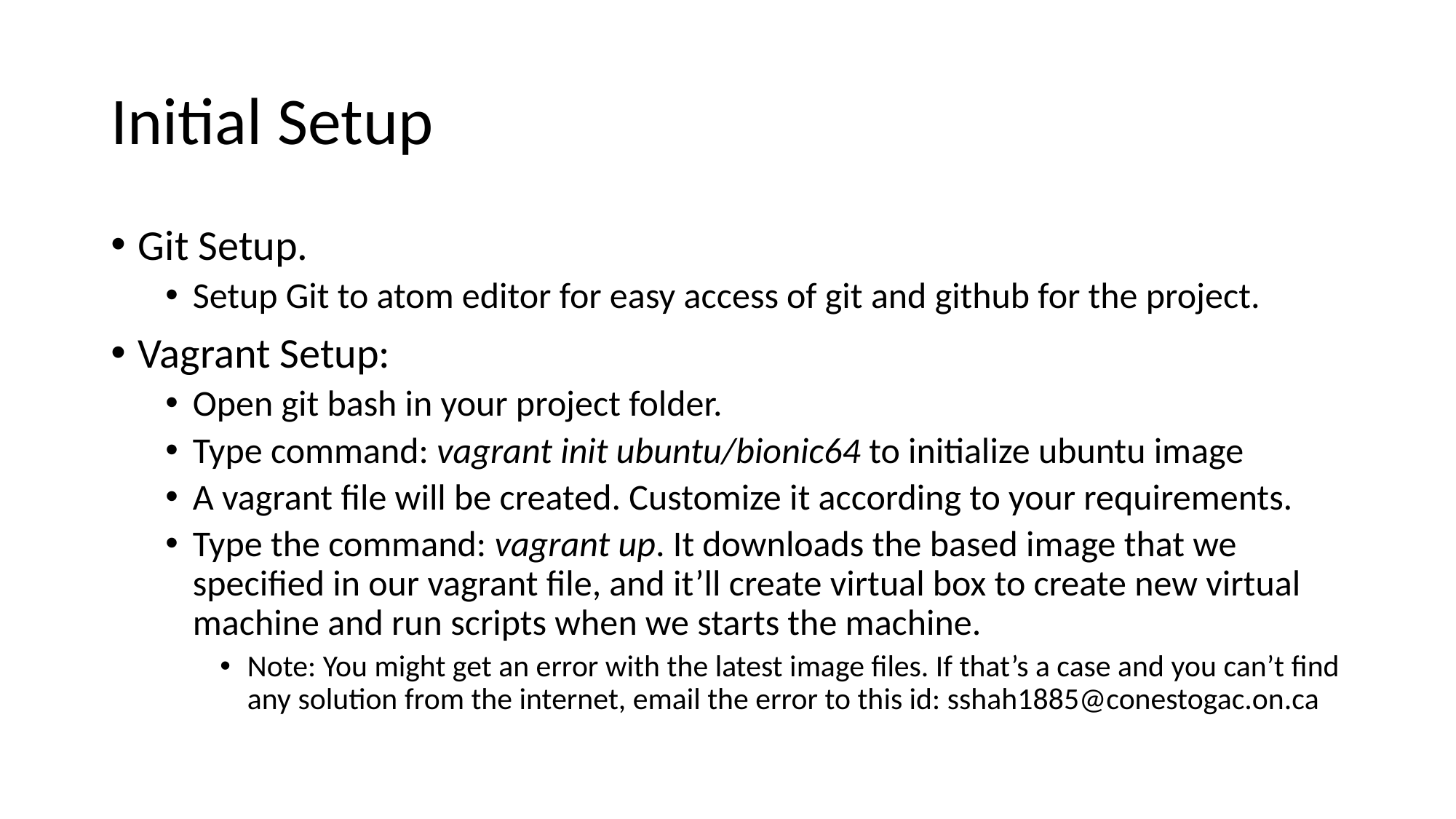

# Initial Setup
Git Setup.
Setup Git to atom editor for easy access of git and github for the project.
Vagrant Setup:
Open git bash in your project folder.
Type command: vagrant init ubuntu/bionic64 to initialize ubuntu image
A vagrant file will be created. Customize it according to your requirements.
Type the command: vagrant up. It downloads the based image that we specified in our vagrant file, and it’ll create virtual box to create new virtual machine and run scripts when we starts the machine.
Note: You might get an error with the latest image files. If that’s a case and you can’t find any solution from the internet, email the error to this id: sshah1885@conestogac.on.ca